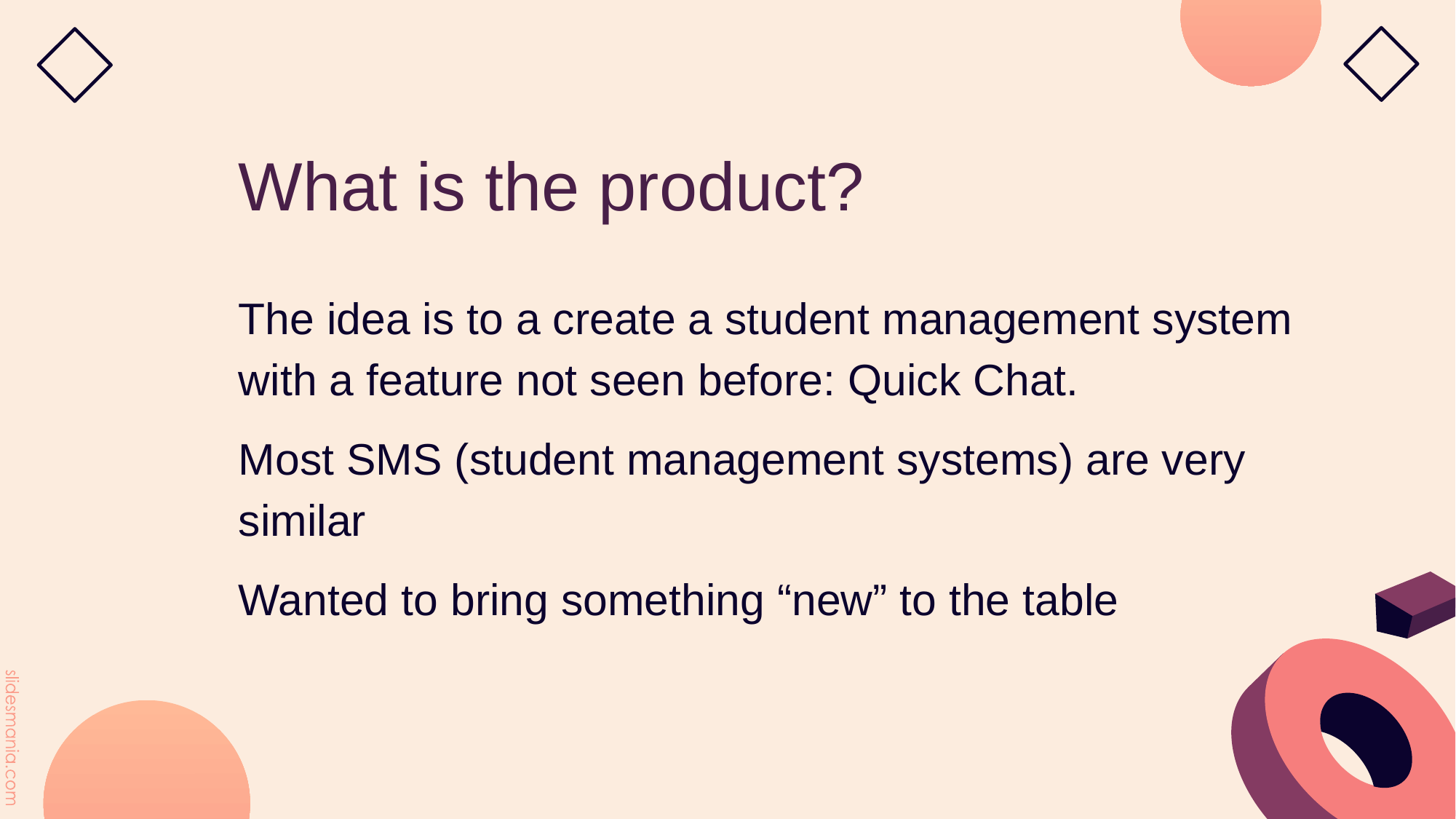

# What is the product?
The idea is to a create a student management system with a feature not seen before: Quick Chat.
Most SMS (student management systems) are very similar
Wanted to bring something “new” to the table